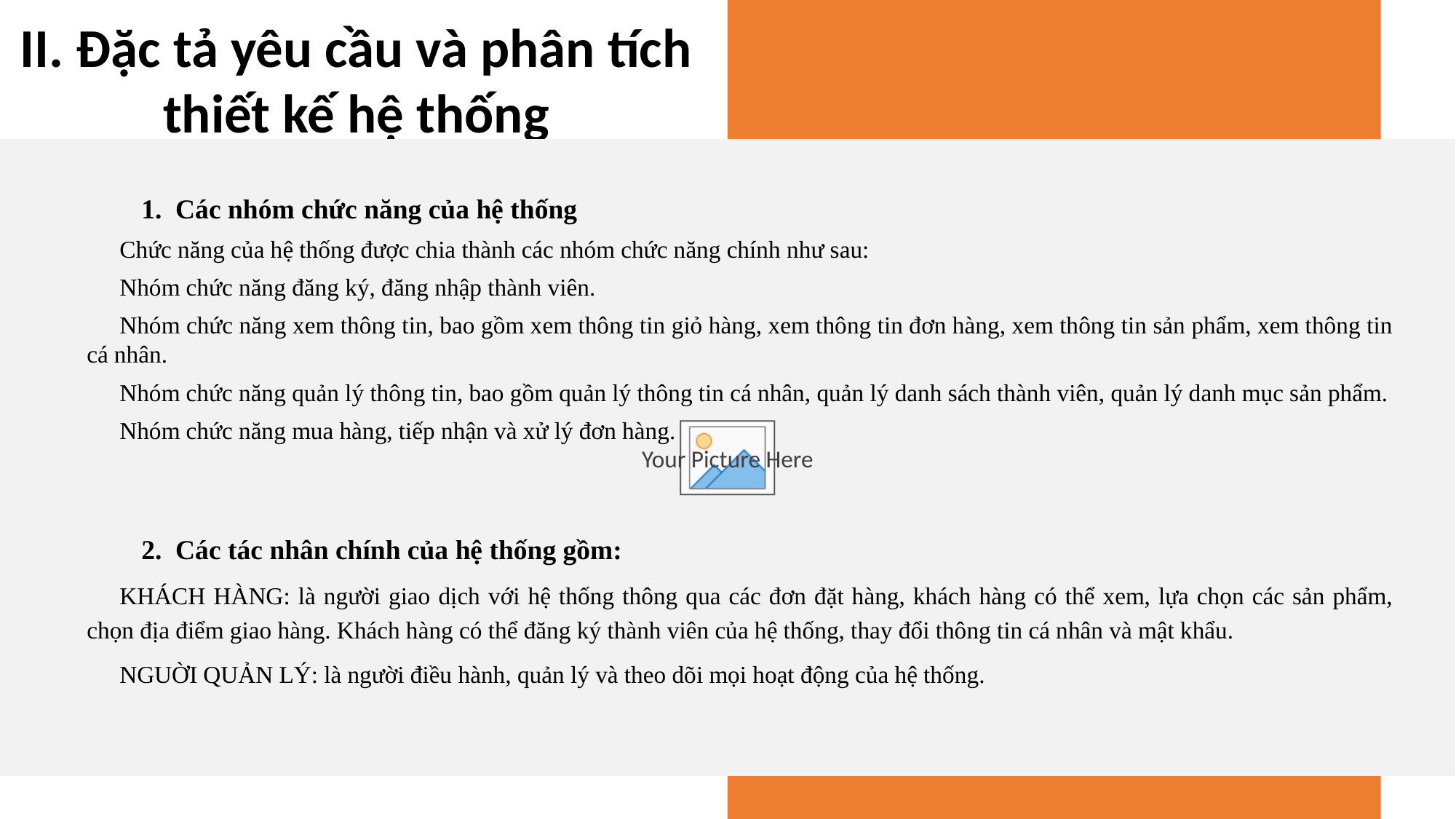

II. Đặc tả yêu cầu và phân tích thiết kế hệ thống

Các nhóm chức năng của hệ thống
Chức năng của hệ thống được chia thành các nhóm chức năng chính như sau:
Nhóm chức năng đăng ký, đăng nhập thành viên.
Nhóm chức năng xem thông tin, bao gồm xem thông tin giỏ hàng, xem thông tin đơn hàng, xem thông tin sản phẩm, xem thông tin cá nhân.
Nhóm chức năng quản lý thông tin, bao gồm quản lý thông tin cá nhân, quản lý danh sách thành viên, quản lý danh mục sản phẩm.
Nhóm chức năng mua hàng, tiếp nhận và xử lý đơn hàng.

Các tác nhân chính của hệ thống gồm:
KHÁCH HÀNG: là người giao dịch với hệ thống thông qua các đơn đặt hàng, khách hàng có thể xem, lựa chọn các sản phẩm, chọn địa điểm giao hàng. Khách hàng có thể đăng ký thành viên của hệ thống, thay đổi thông tin cá nhân và mật khẩu.
NGUỜI QUẢN LÝ: là người điều hành, quản lý và theo dõi mọi hoạt động của hệ thống.